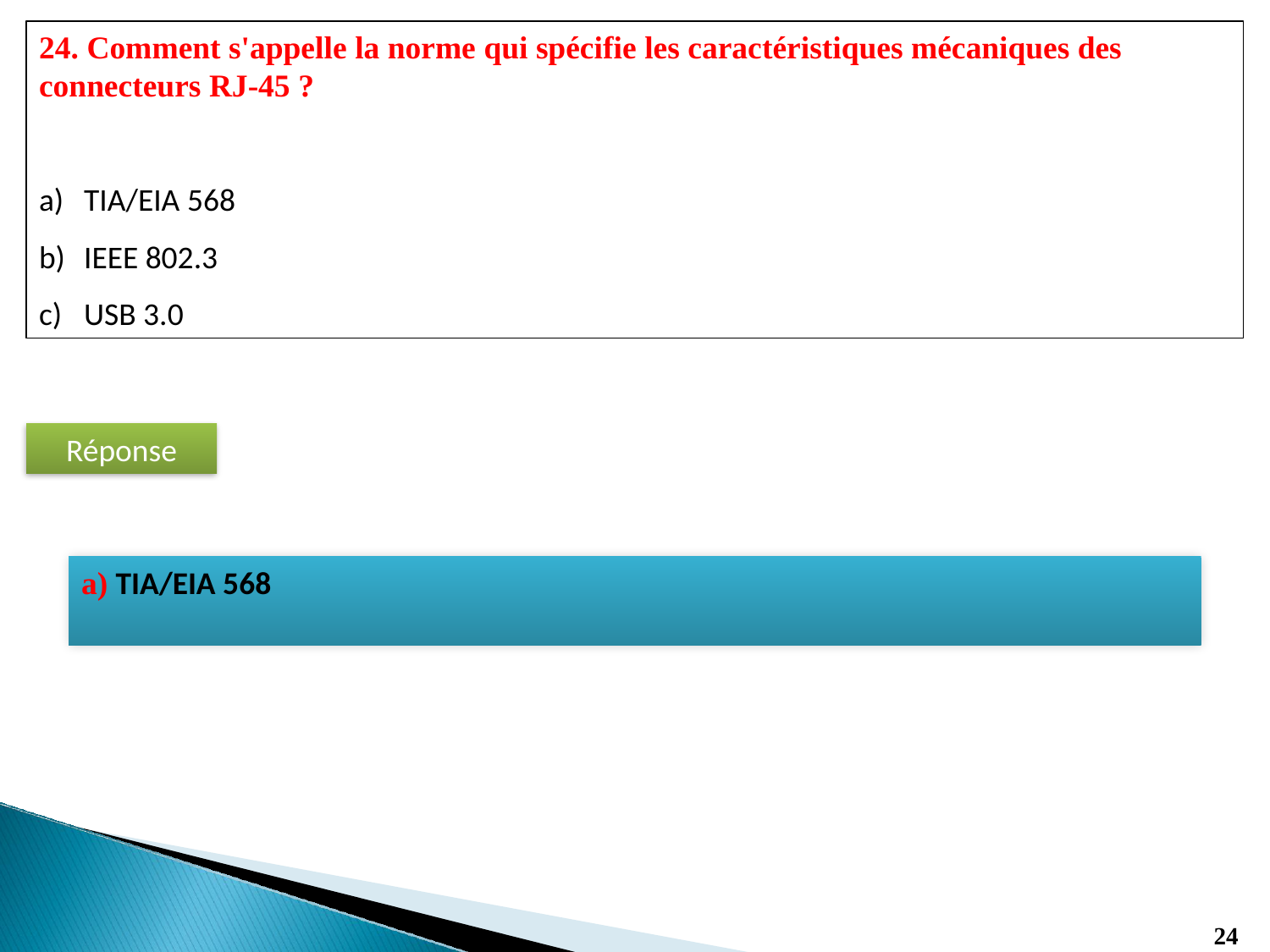

24. Comment s'appelle la norme qui spécifie les caractéristiques mécaniques des connecteurs RJ-45 ?

TIA/EIA 568
IEEE 802.3
USB 3.0
Réponse
a) TIA/EIA 568

24